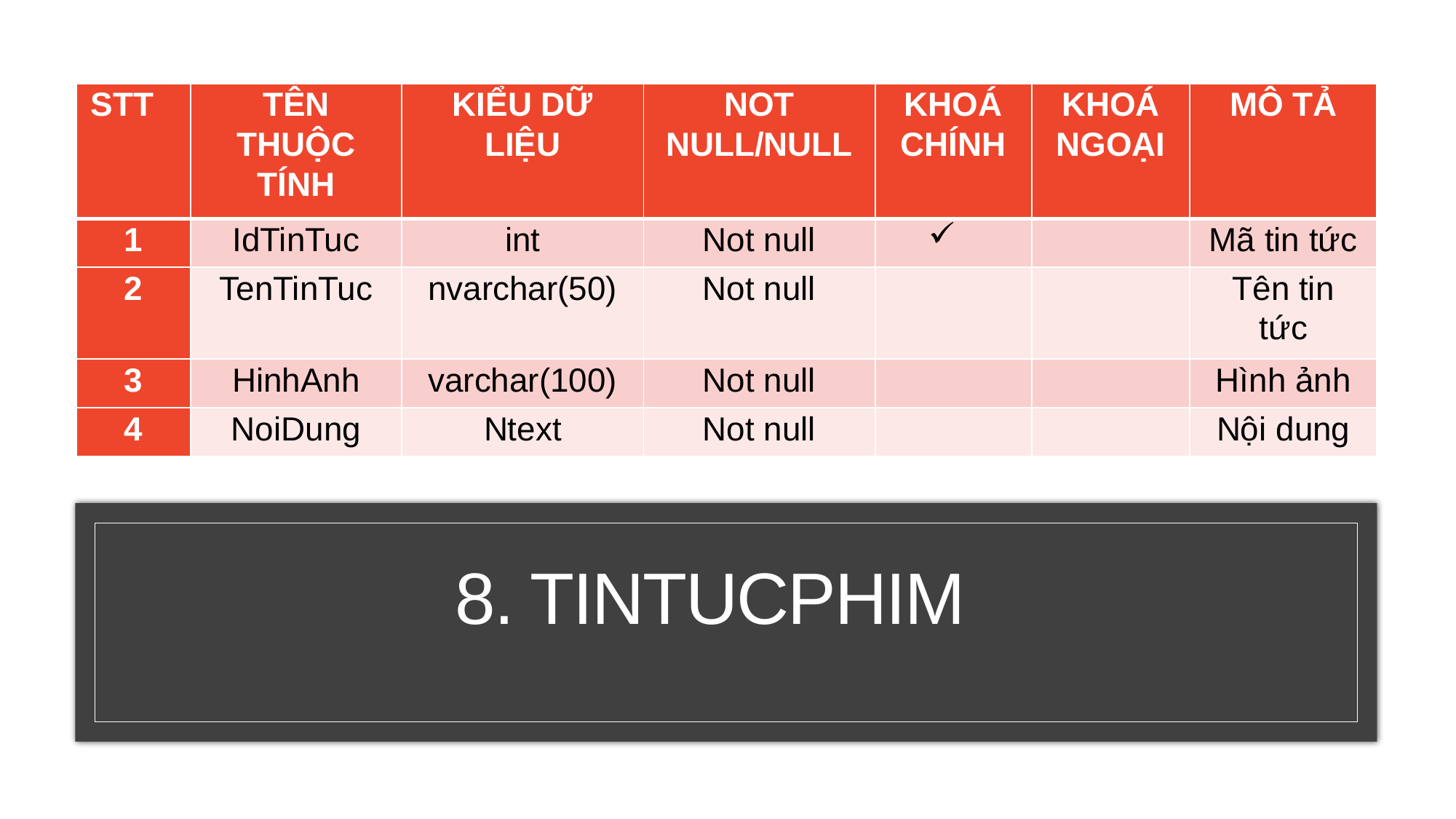

| STT | TÊN THUỘC TÍNH | KIỂU DỮ LIỆU | NOT NULL/NULL | KHOÁ CHÍNH | KHOÁ NGOẠI | MÔ TẢ |
| --- | --- | --- | --- | --- | --- | --- |
| 1 | IdTinTuc | int | Not null |  |  | Mã tin tức |
| 2 | TenTinTuc | nvarchar(50) | Not null |  |  | Tên tin tức |
| 3 | HinhAnh | varchar(100) | Not null |  |  | Hình ảnh |
| 4 | NoiDung | Ntext | Not null |  |  | Nội dung |

# 8. TINTUCPHIM